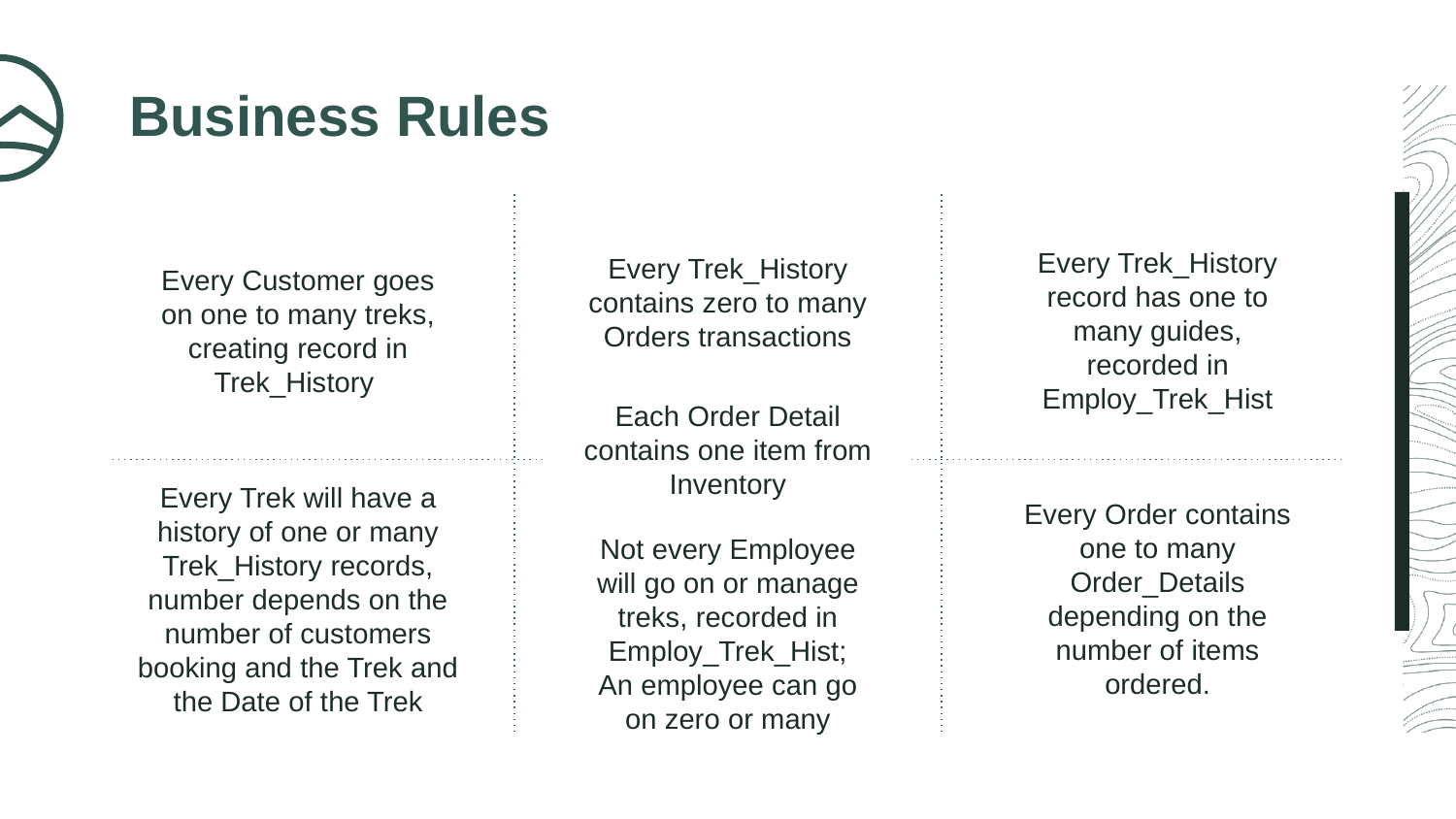

Business Rules
Every Trek_History record has one to many guides, recorded in Employ_Trek_Hist
Every Customer goes on one to many treks, creating record in Trek_History
Every Trek_History contains zero to many Orders transactions
Each Order Detail contains one item from Inventory
Every Trek will have a history of one or many Trek_History records, number depends on the number of customers booking and the Trek and the Date of the Trek
Every Order contains one to many Order_Details depending on the number of items ordered.
Not every Employee will go on or manage treks, recorded in Employ_Trek_Hist; An employee can go on zero or many